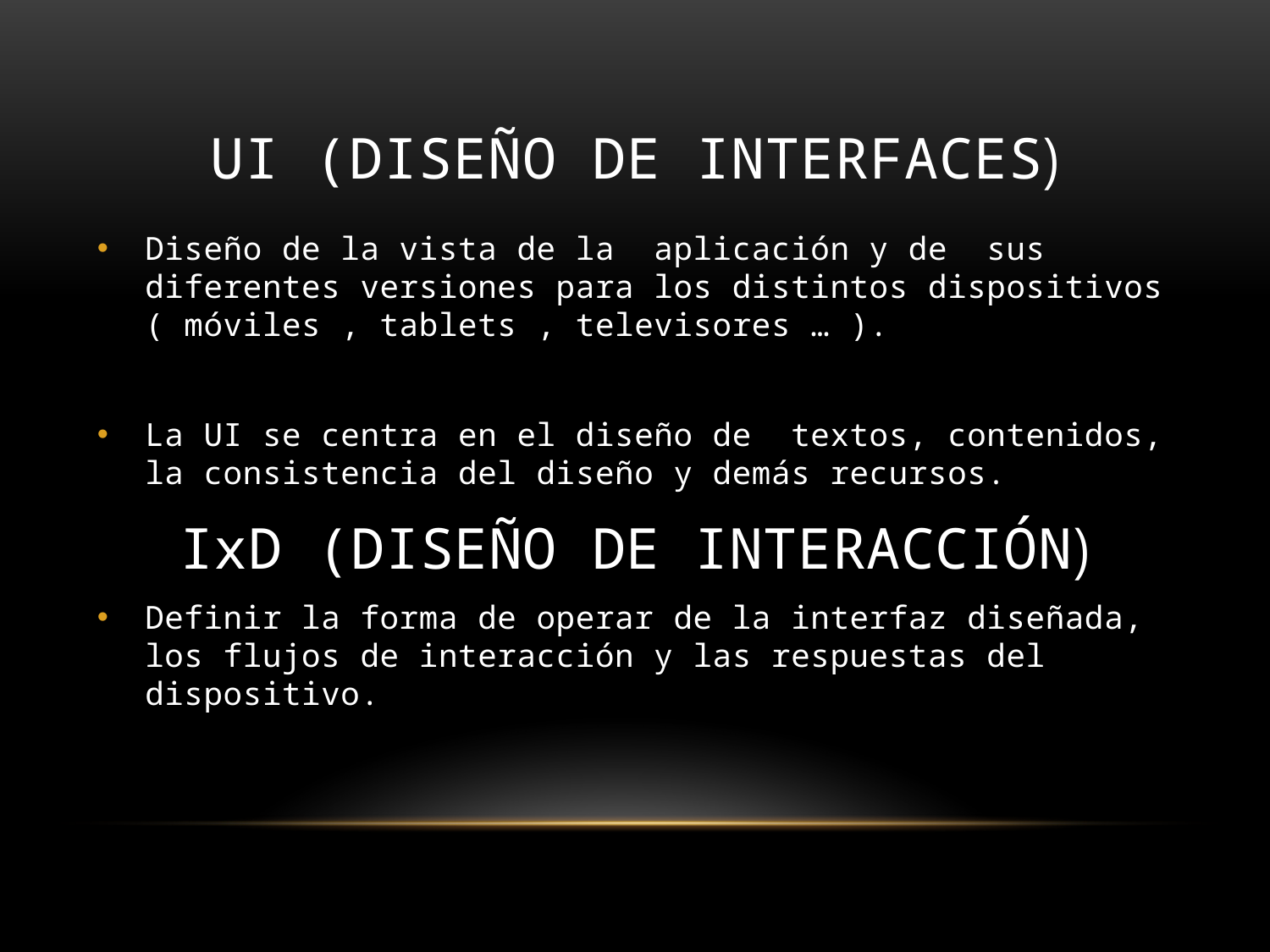

# Ui (Diseño de interfaces)
Diseño de la vista de la  aplicación y de  sus diferentes versiones para los distintos dispositivos ( móviles , tablets , televisores … ).

La UI se centra en el diseño de  textos, contenidos, la consistencia del diseño y demás recursos.
IxD (DISEÑO DE INTERACCIÓN)
Definir la forma de operar de la interfaz diseñada, los flujos de interacción y las respuestas del dispositivo.